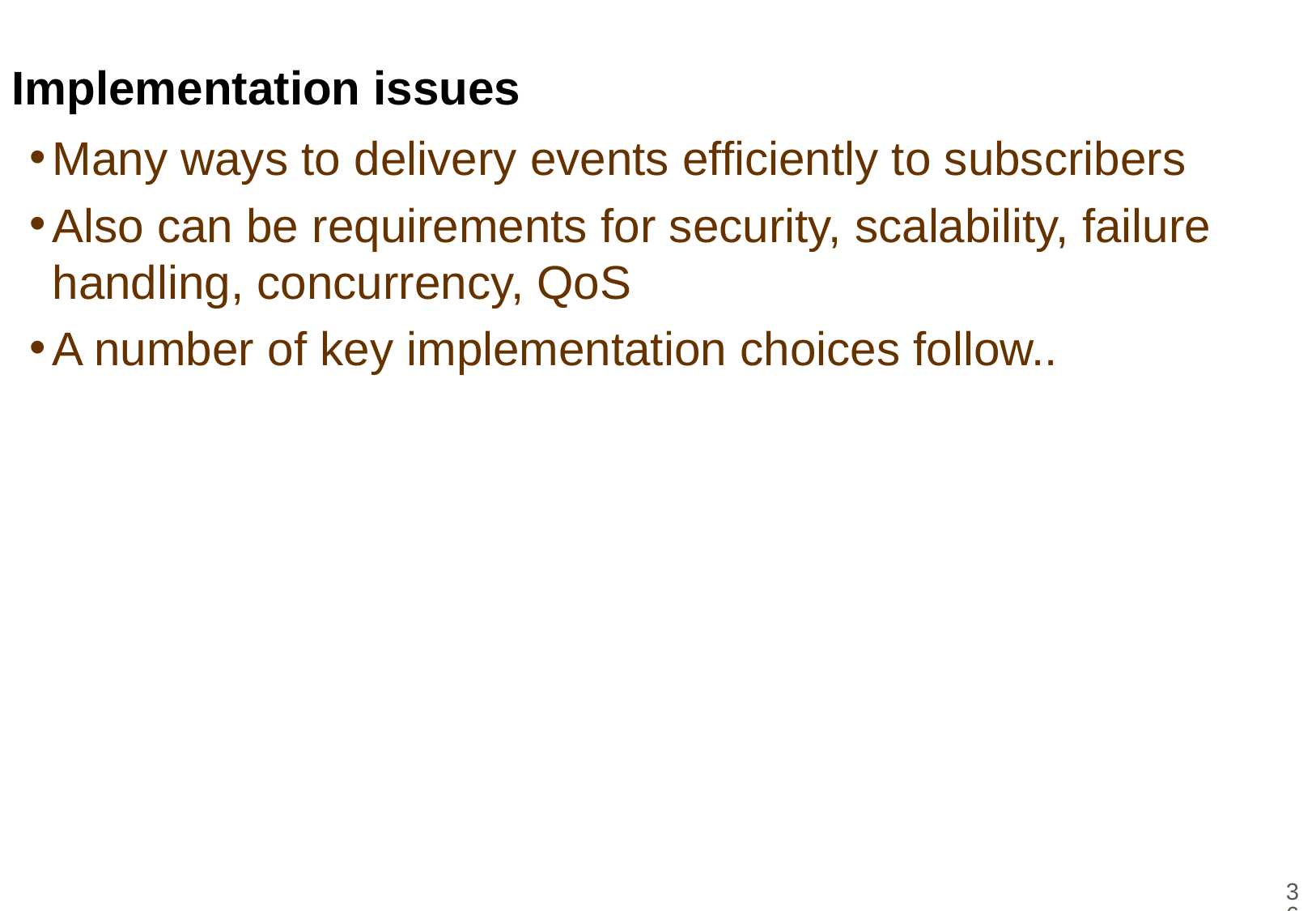

# Implementation issues
Many ways to delivery events efficiently to subscribers
Also can be requirements for security, scalability, failure handling, concurrency, QoS
A number of key implementation choices follow..
36